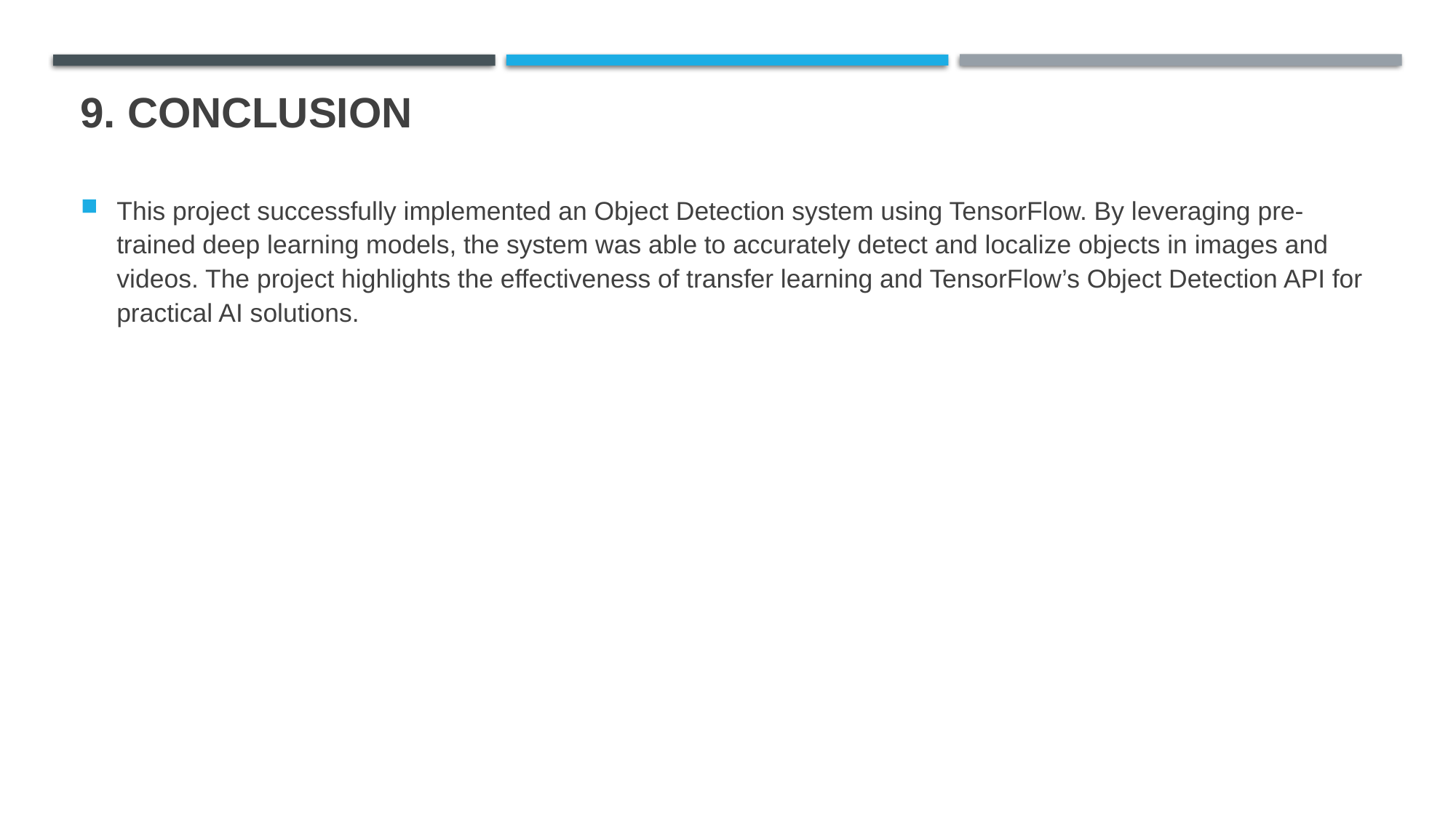

# 9. Conclusion
This project successfully implemented an Object Detection system using TensorFlow. By leveraging pre-trained deep learning models, the system was able to accurately detect and localize objects in images and videos. The project highlights the effectiveness of transfer learning and TensorFlow’s Object Detection API for practical AI solutions.